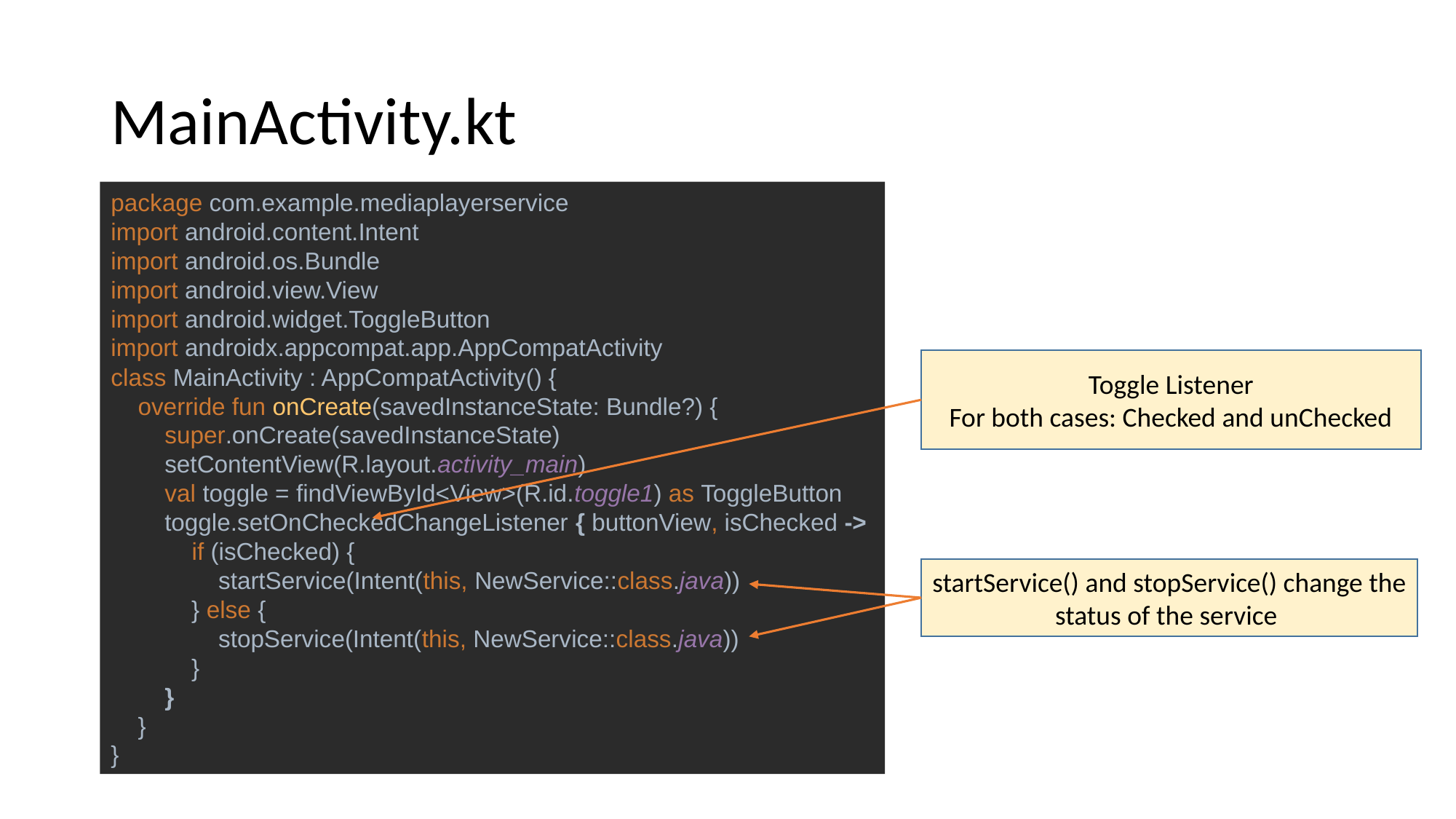

# MainActivity.kt
package com.example.mediaplayerservice
import android.content.Intent
import android.os.Bundle
import android.view.View
import android.widget.ToggleButton
import androidx.appcompat.app.AppCompatActivity
class MainActivity : AppCompatActivity() {
    override fun onCreate(savedInstanceState: Bundle?) {
        super.onCreate(savedInstanceState)
        setContentView(R.layout.activity_main)
        val toggle = findViewById<View>(R.id.toggle1) as ToggleButton
        toggle.setOnCheckedChangeListener { buttonView, isChecked ->
            if (isChecked) {
                startService(Intent(this, NewService::class.java))
            } else {
                stopService(Intent(this, NewService::class.java))
            }
        }
    }
}
Toggle Listener
For both cases: Checked and unChecked
startService() and stopService() change the status of the service